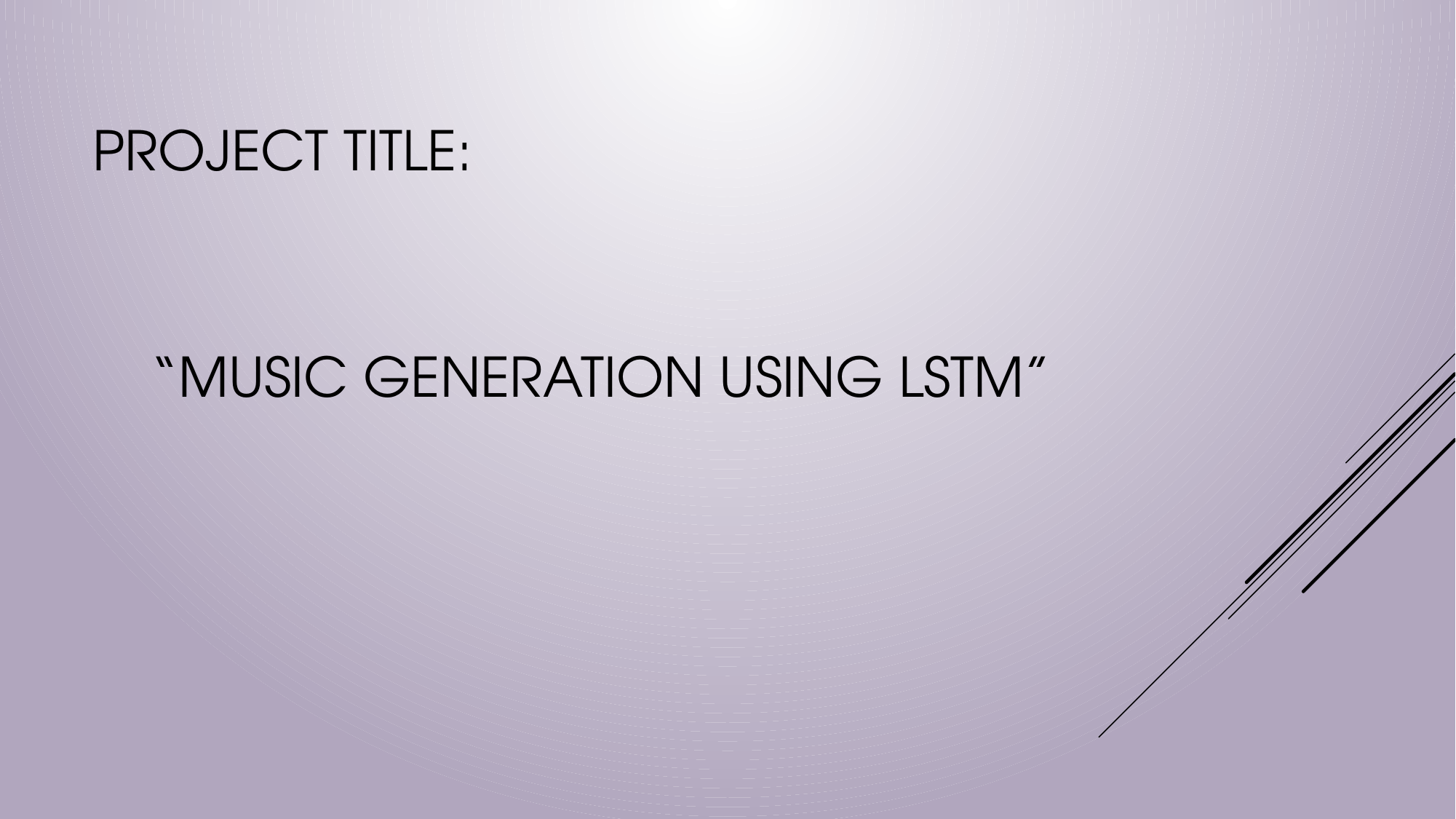

# PROJECT TITLE:
“MUSIC GENERATION USING LSTM”